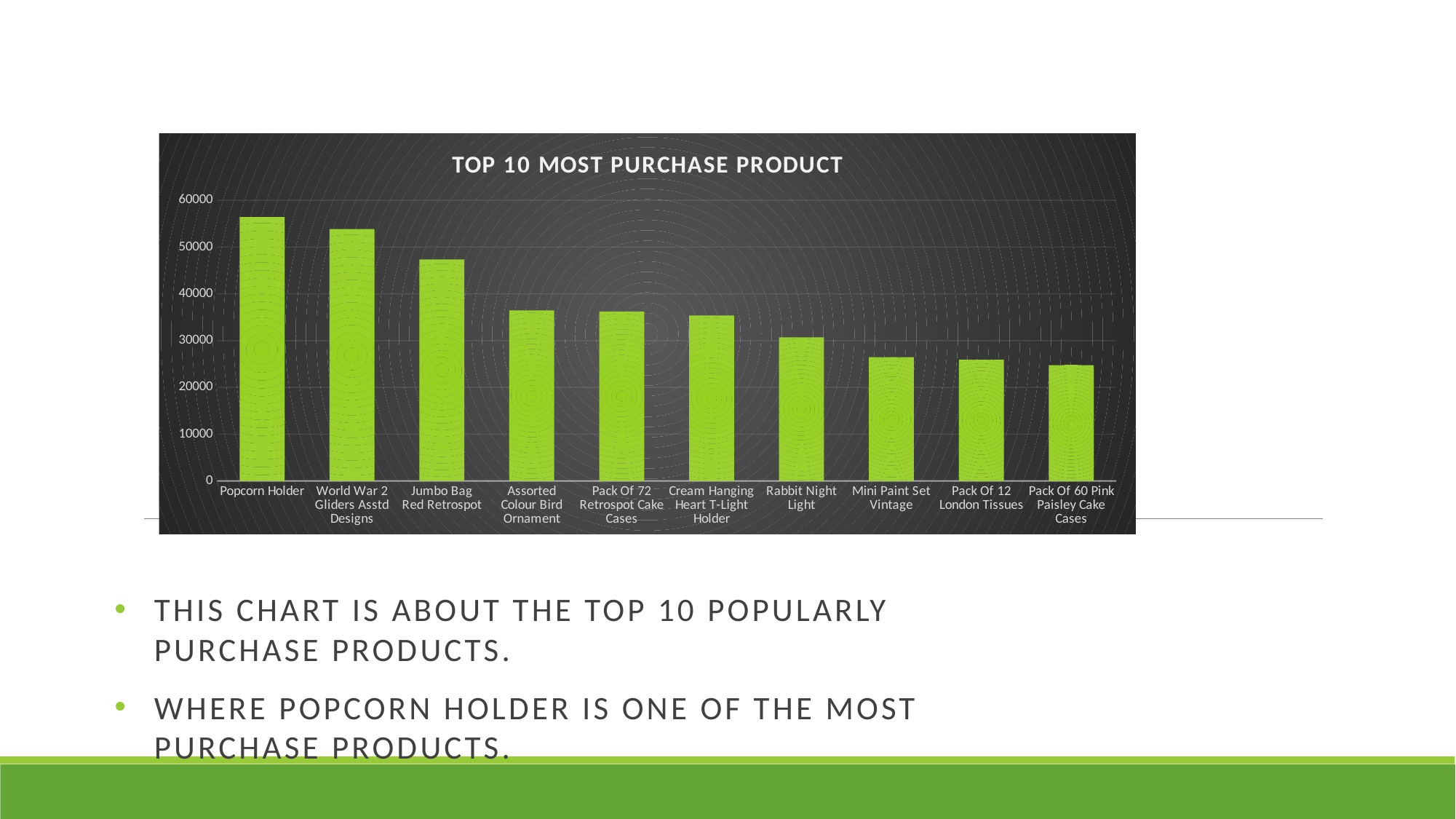

### Chart: TOP 10 MOST PURCHASE PRODUCT

| Category | Total |
|---|---|
| Popcorn Holder | 56450.0 |
| World War 2 Gliders Asstd Designs | 53847.0 |
| Jumbo Bag Red Retrospot | 47363.0 |
| Assorted Colour Bird Ornament | 36445.0 |
| Pack Of 72 Retrospot Cake Cases | 36231.0 |
| Cream Hanging Heart T-Light Holder | 35378.0 |
| Rabbit Night Light | 30680.0 |
| Mini Paint Set Vintage | 26437.0 |
| Pack Of 12 London Tissues | 25907.0 |
| Pack Of 60 Pink Paisley Cake Cases | 24753.0 |
This chart is about the top 10 popularly purchase products.
Where popcorn holder is one of the most purchase products.